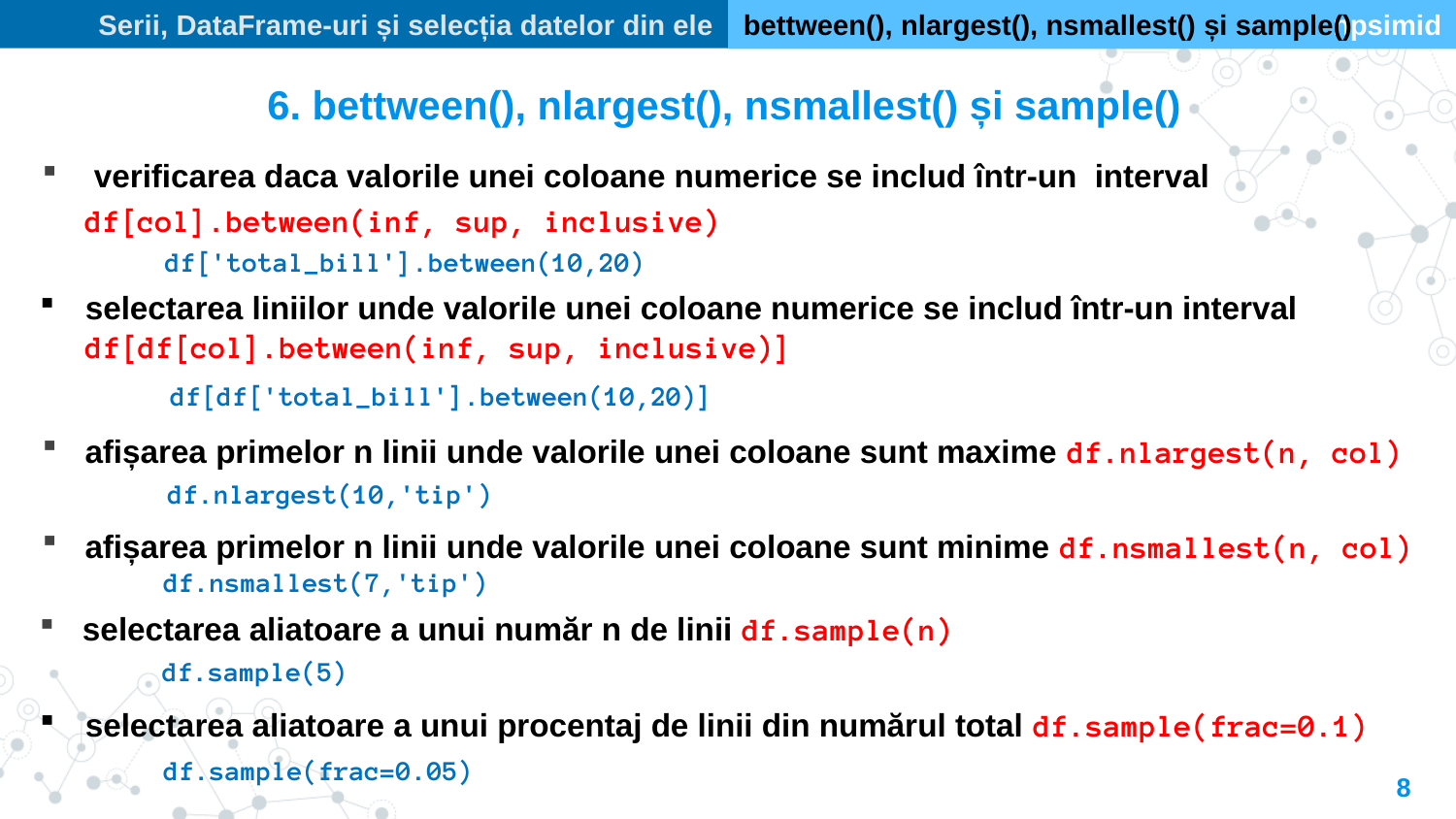

Serii, DataFrame-uri și selecția datelor din ele

npsimid
bettween(), nlargest(), nsmallest() și sample()
6. bettween(), nlargest(), nsmallest() și sample()
 verificarea daca valorile unei coloane numerice se includ într-un  interval df[col].between(inf, sup, inclusive)
df['total_bill'].between(10,20)
selectarea liniilor unde valorile unei coloane numerice se includ într-un interval df[df[col].between(inf, sup, inclusive)]
df[df['total_bill'].between(10,20)]
afișarea primelor n linii unde valorile unei coloane sunt maxime df.nlargest(n, col)
df.nlargest(10,'tip')
afișarea primelor n linii unde valorile unei coloane sunt minime df.nsmallest(n, col)
df.nsmallest(7,'tip')
selectarea aliatoare a unui număr n de linii df.sample(n)
df.sample(5)
selectarea aliatoare a unui procentaj de linii din numărul total df.sample(frac=0.1)
df.sample(frac=0.05)
8